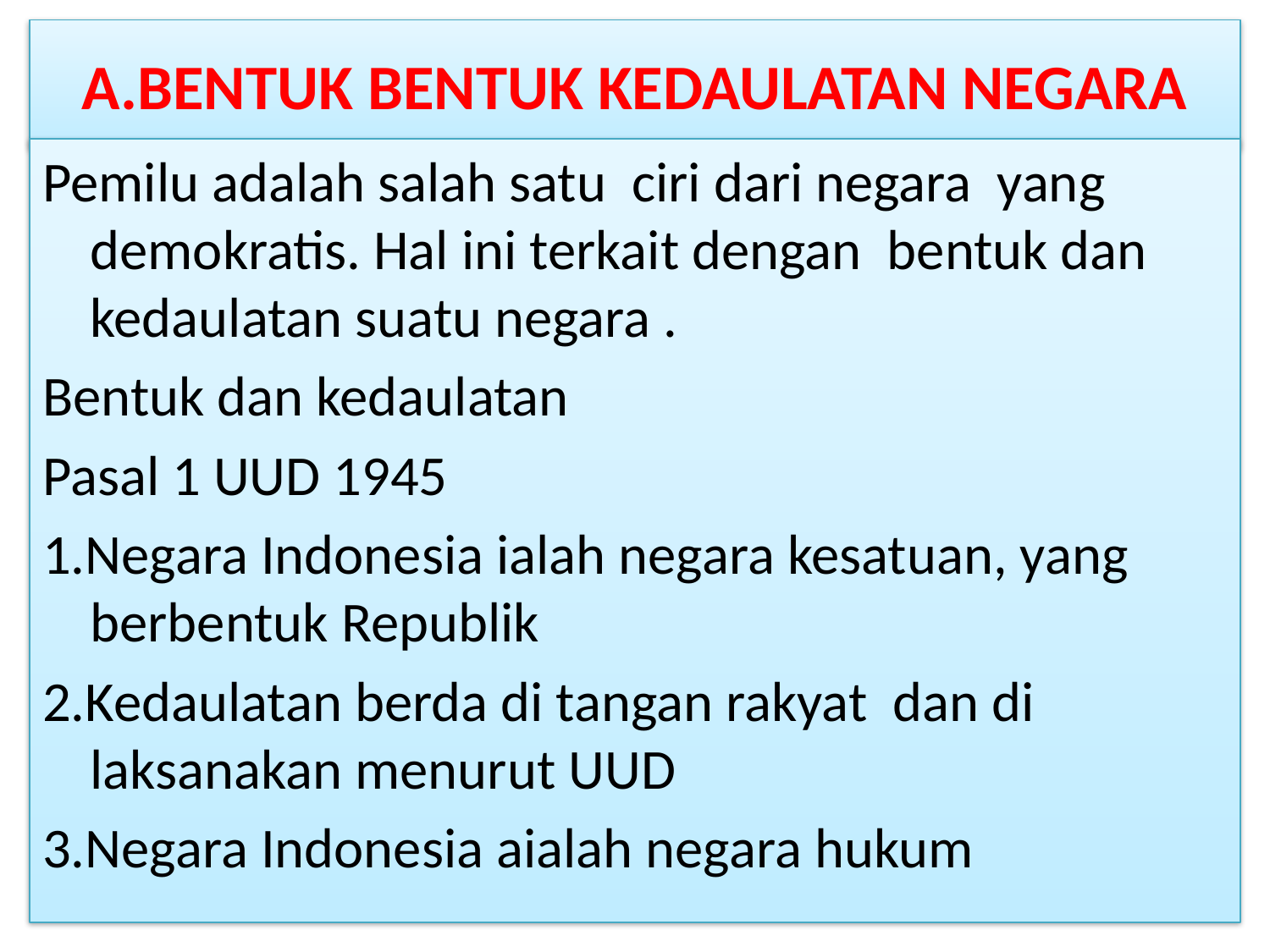

# A.BENTUK BENTUK KEDAULATAN NEGARA
Pemilu adalah salah satu  ciri dari negara  yang demokratis. Hal ini terkait dengan  bentuk dan kedaulatan suatu negara .
Bentuk dan kedaulatan
Pasal 1 UUD 1945
1.Negara Indonesia ialah negara kesatuan, yang berbentuk Republik
2.Kedaulatan berda di tangan rakyat  dan di laksanakan menurut UUD
3.Negara Indonesia aialah negara hukum